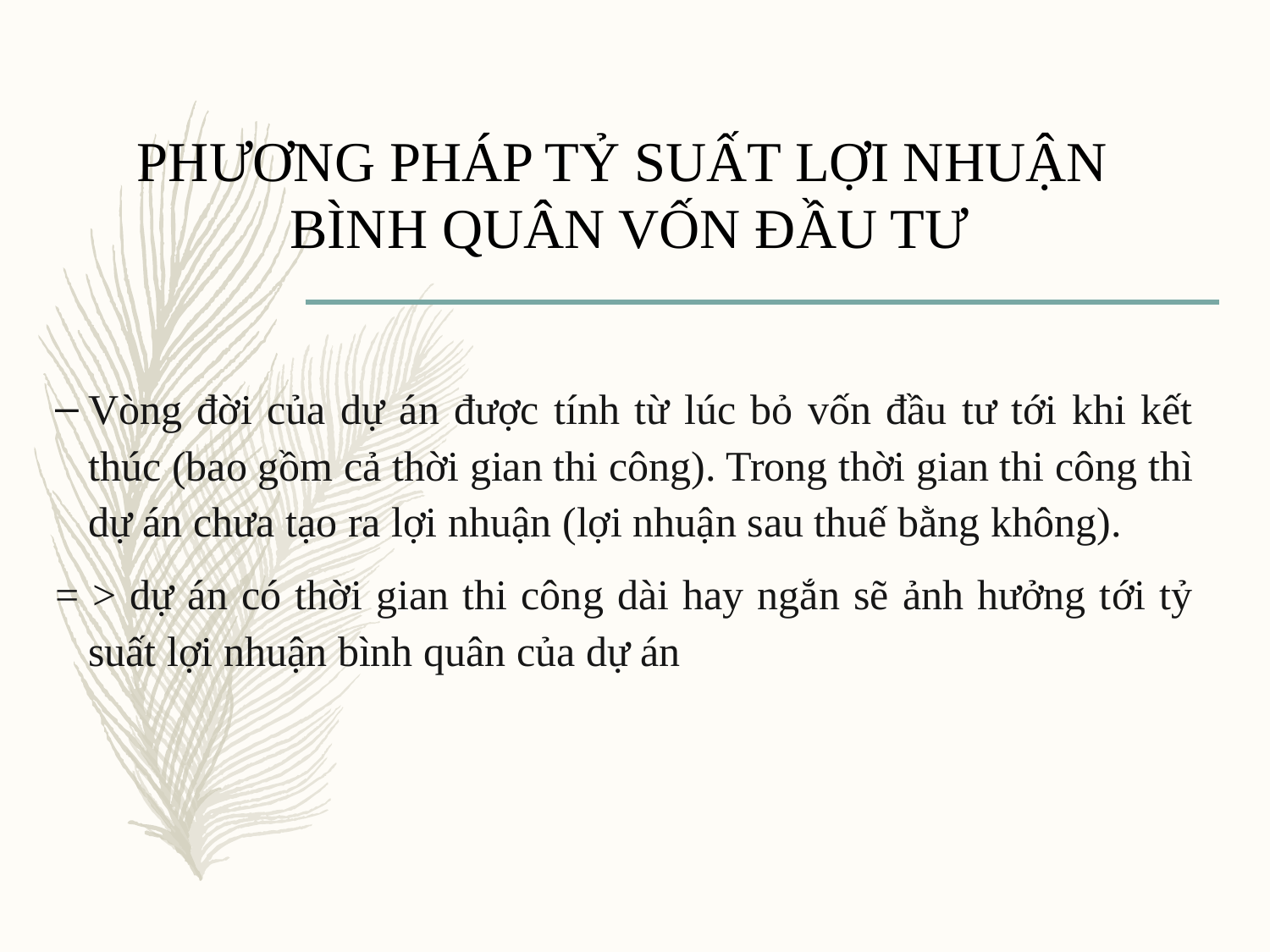

# PHƯƠNG PHÁP TỶ SUẤT LỢI NHUẬN BÌNH QUÂN VỐN ĐẦU TƯ
Vòng đời của dự án được tính từ lúc bỏ vốn đầu tư tới khi kết thúc (bao gồm cả thời gian thi công). Trong thời gian thi công thì dự án chưa tạo ra lợi nhuận (lợi nhuận sau thuế bằng không).
= > dự án có thời gian thi công dài hay ngắn sẽ ảnh hưởng tới tỷ suất lợi nhuận bình quân của dự án